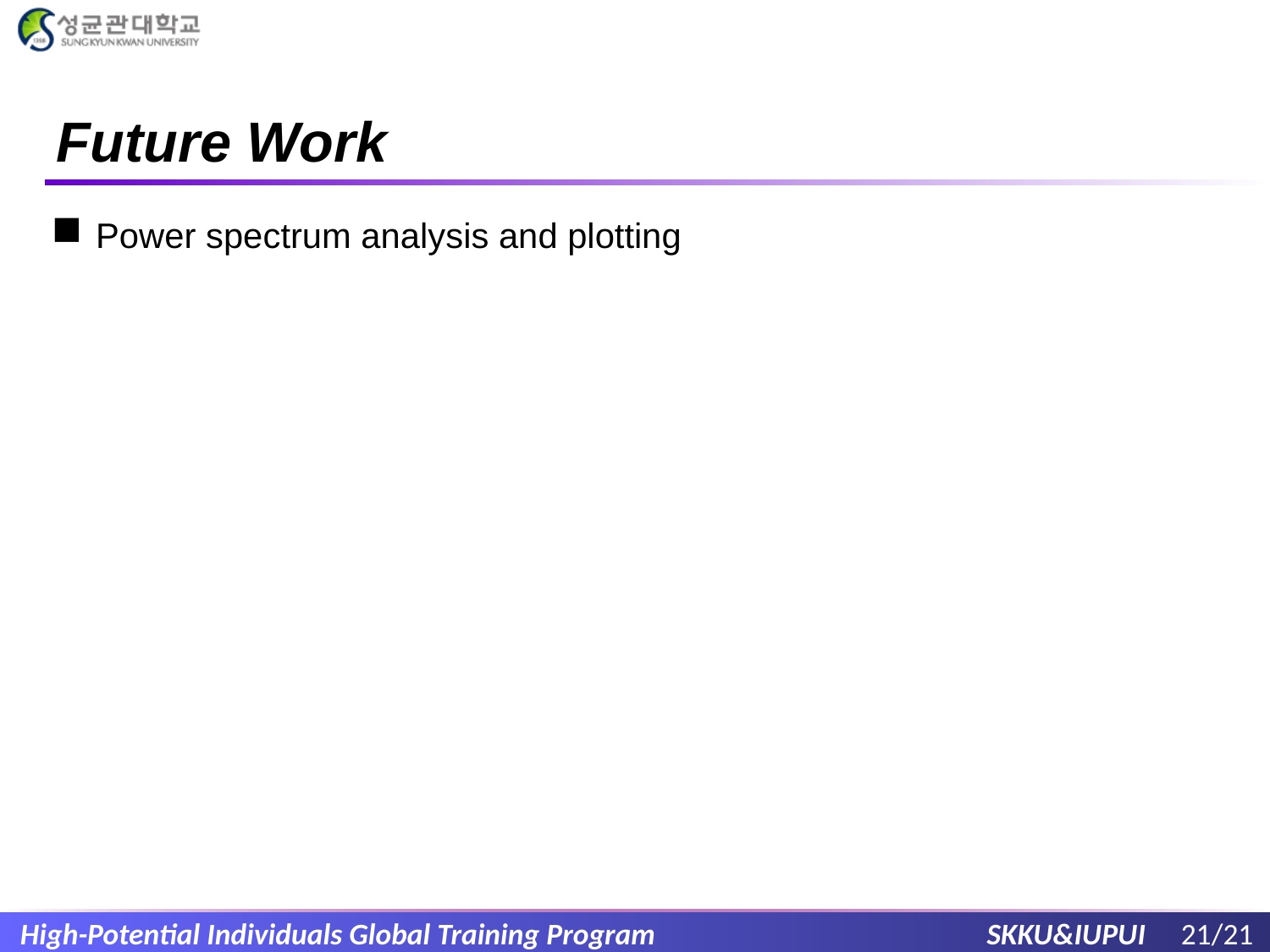

# Future Work
Power spectrum analysis and plotting